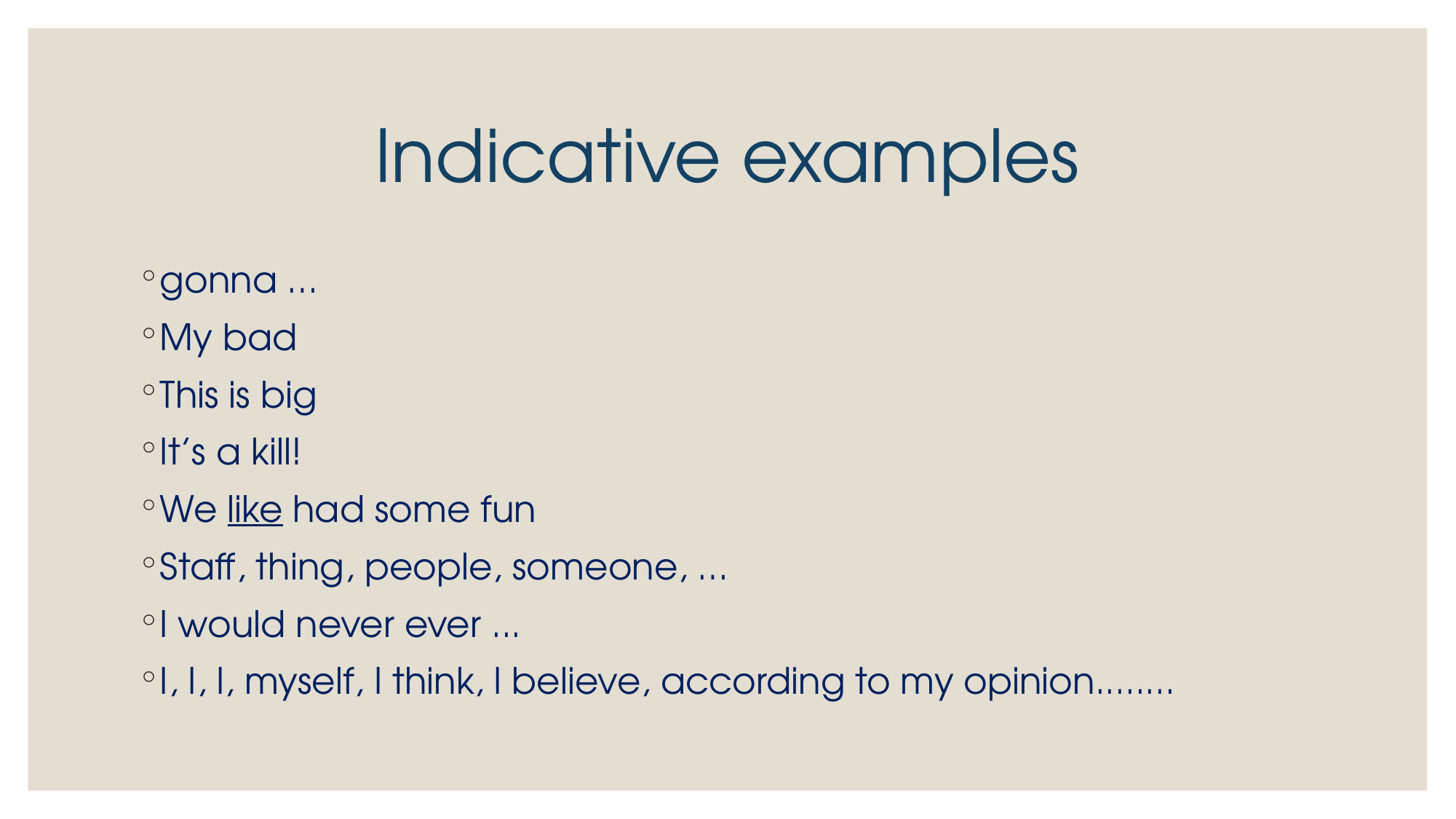

# Indicative examples
gonna …
My bad
This is big
It’s a kill!
We like had some fun
Staff, thing, people, someone, …
I would never ever ...
I, I, I, myself, I think, I believe, according to my opinion........